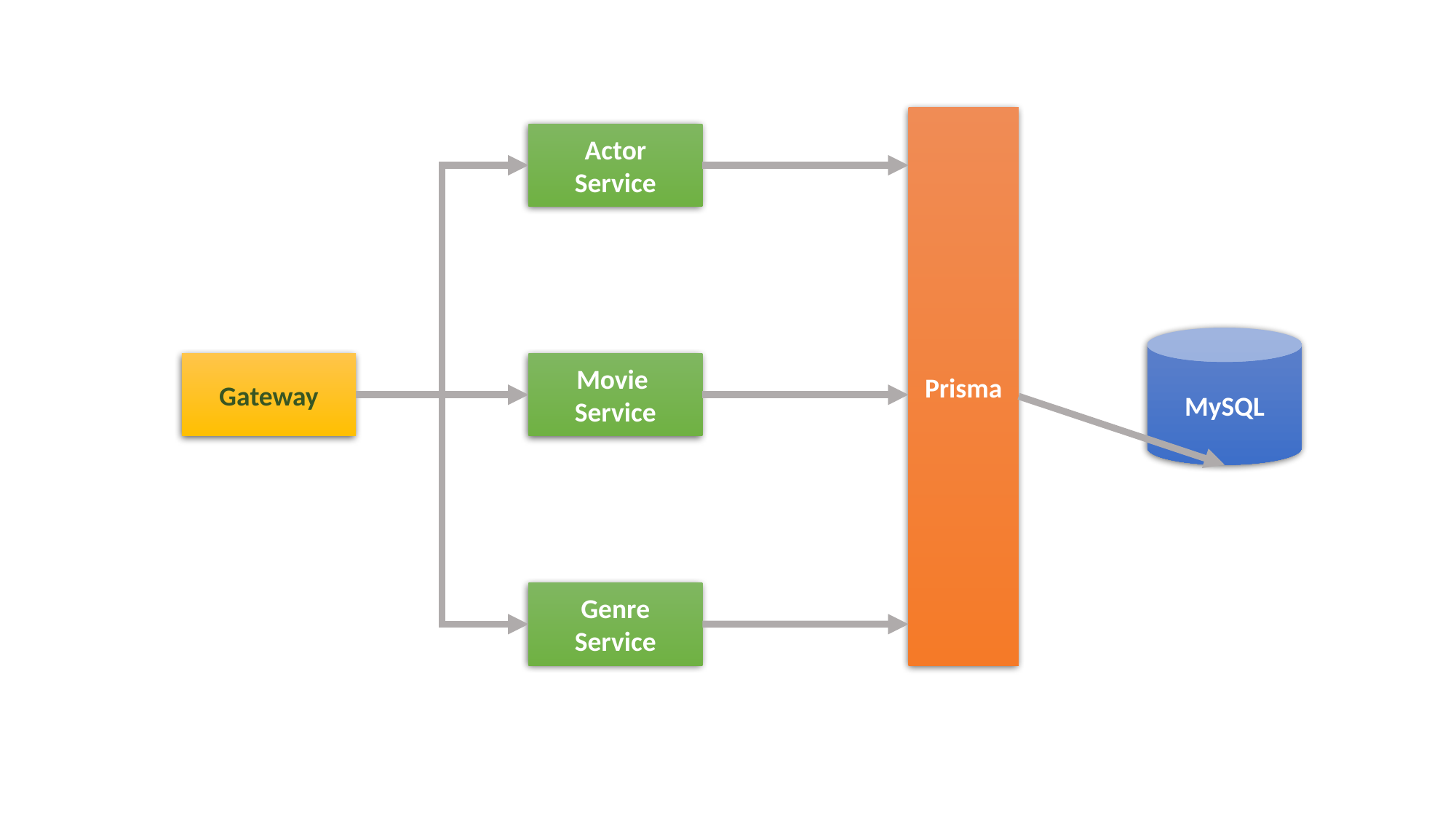

Prisma
Actor
Service
MySQL
Gateway
Movie
Service
Genre
Service